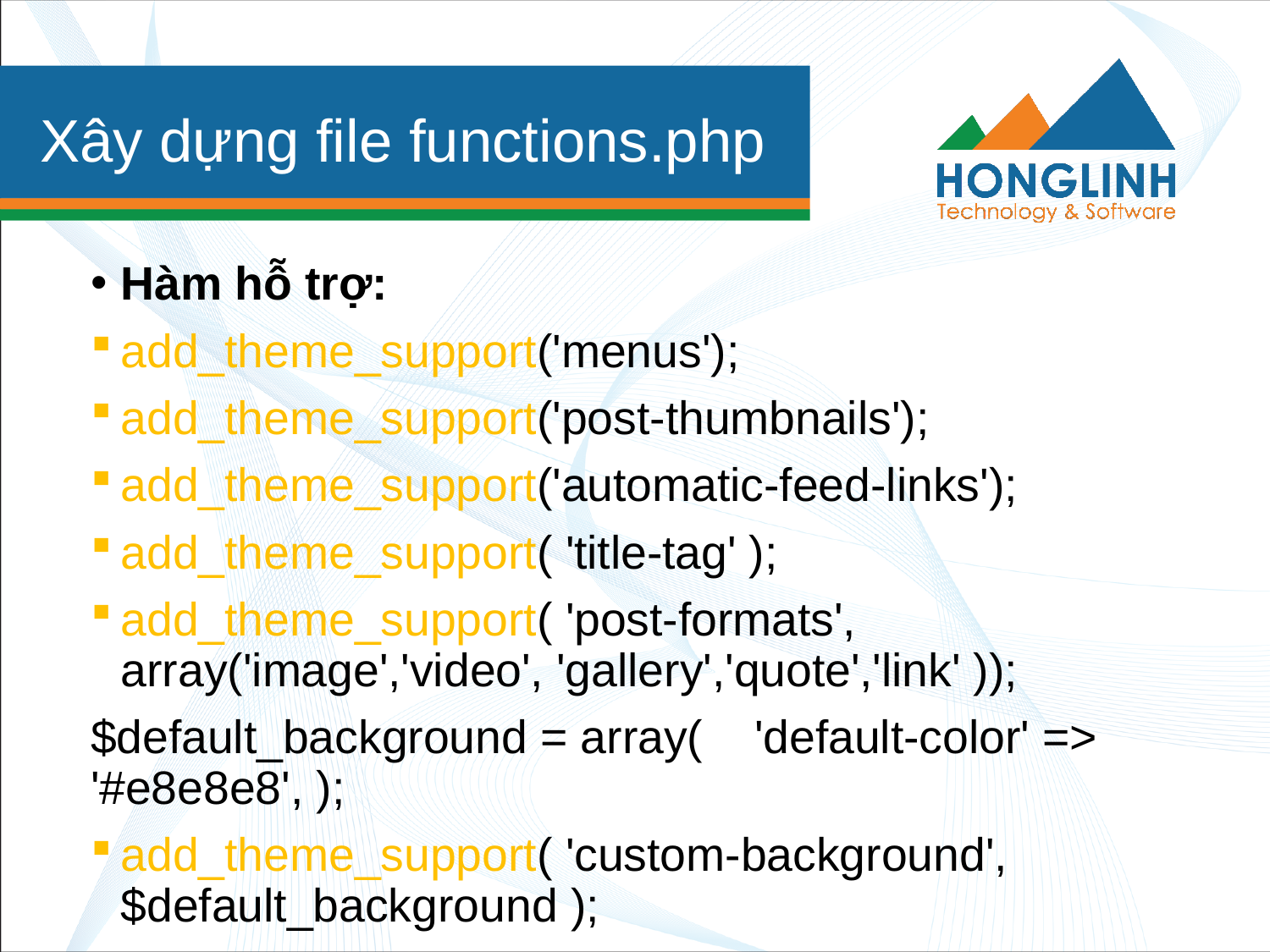

# Xây dựng file functions.php
Hàm hỗ trợ:
add_theme_support('menus');
add_theme_support('post-thumbnails');
add_theme_support('automatic-feed-links');
add_theme_support( 'title-tag' );
add_theme_support( 'post-formats', array('image','video', 'gallery','quote','link' ));
$default_background = array(    'default-color' => '#e8e8e8', );
add_theme_support( 'custom-background', $default_background );